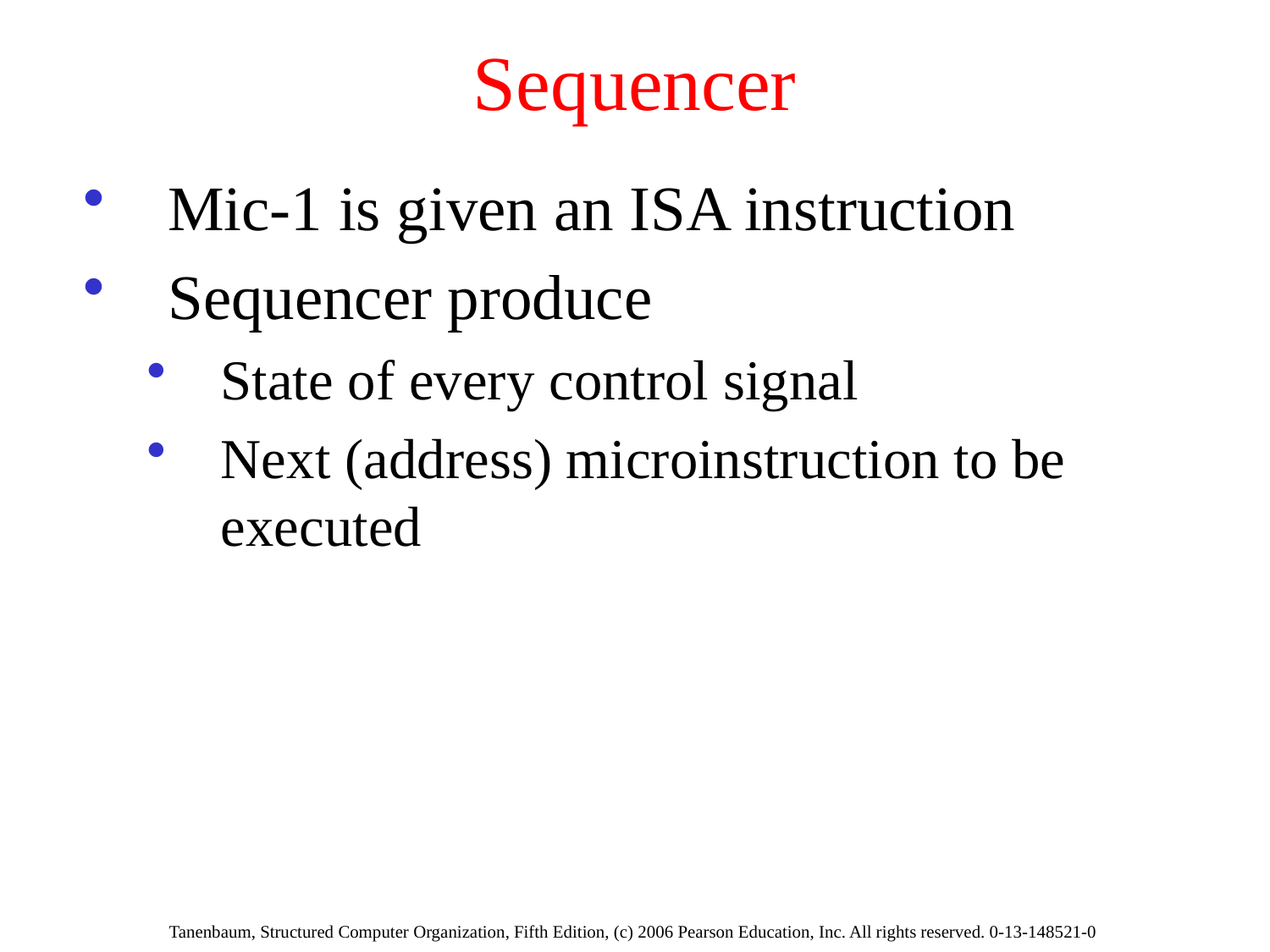

# Sequencer
Mic-1 is given an ISA instruction
Sequencer produce
State of every control signal
Next (address) microinstruction to be executed

Tanenbaum, Structured Computer Organization, Fifth Edition, (c) 2006 Pearson Education, Inc. All rights reserved. 0-13-148521-0